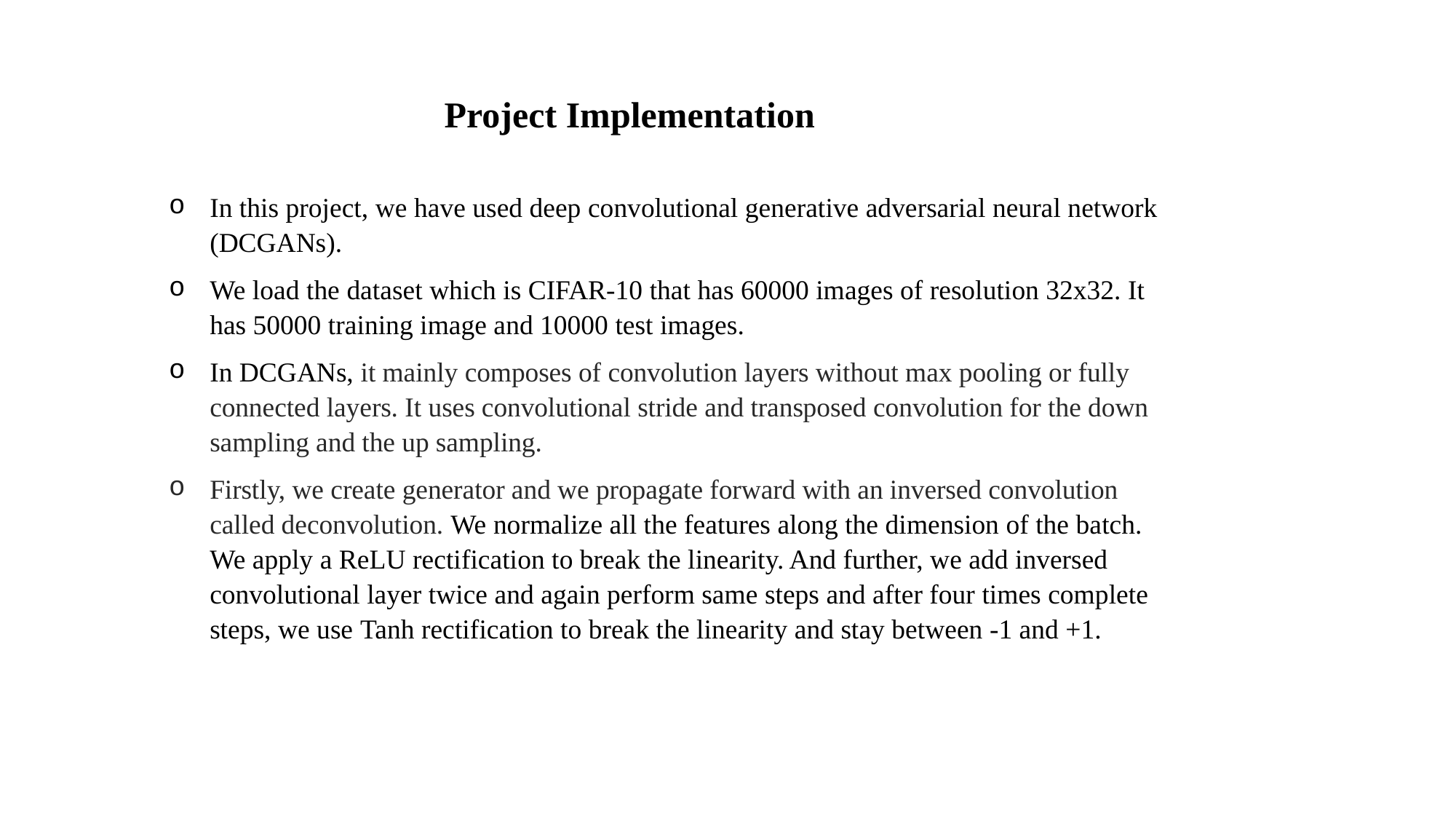

Project Implementation

In this project, we have used deep convolutional generative adversarial neural network (DCGANs).
We load the dataset which is CIFAR-10 that has 60000 images of resolution 32x32. It has 50000 training image and 10000 test images.
In DCGANs, it mainly composes of convolution layers without max pooling or fully connected layers. It uses convolutional stride and transposed convolution for the down sampling and the up sampling.
Firstly, we create generator and we propagate forward with an inversed convolution called deconvolution. We normalize all the features along the dimension of the batch. We apply a ReLU rectification to break the linearity. And further, we add inversed convolutional layer twice and again perform same steps and after four times complete steps, we use Tanh rectification to break the linearity and stay between -1 and +1.